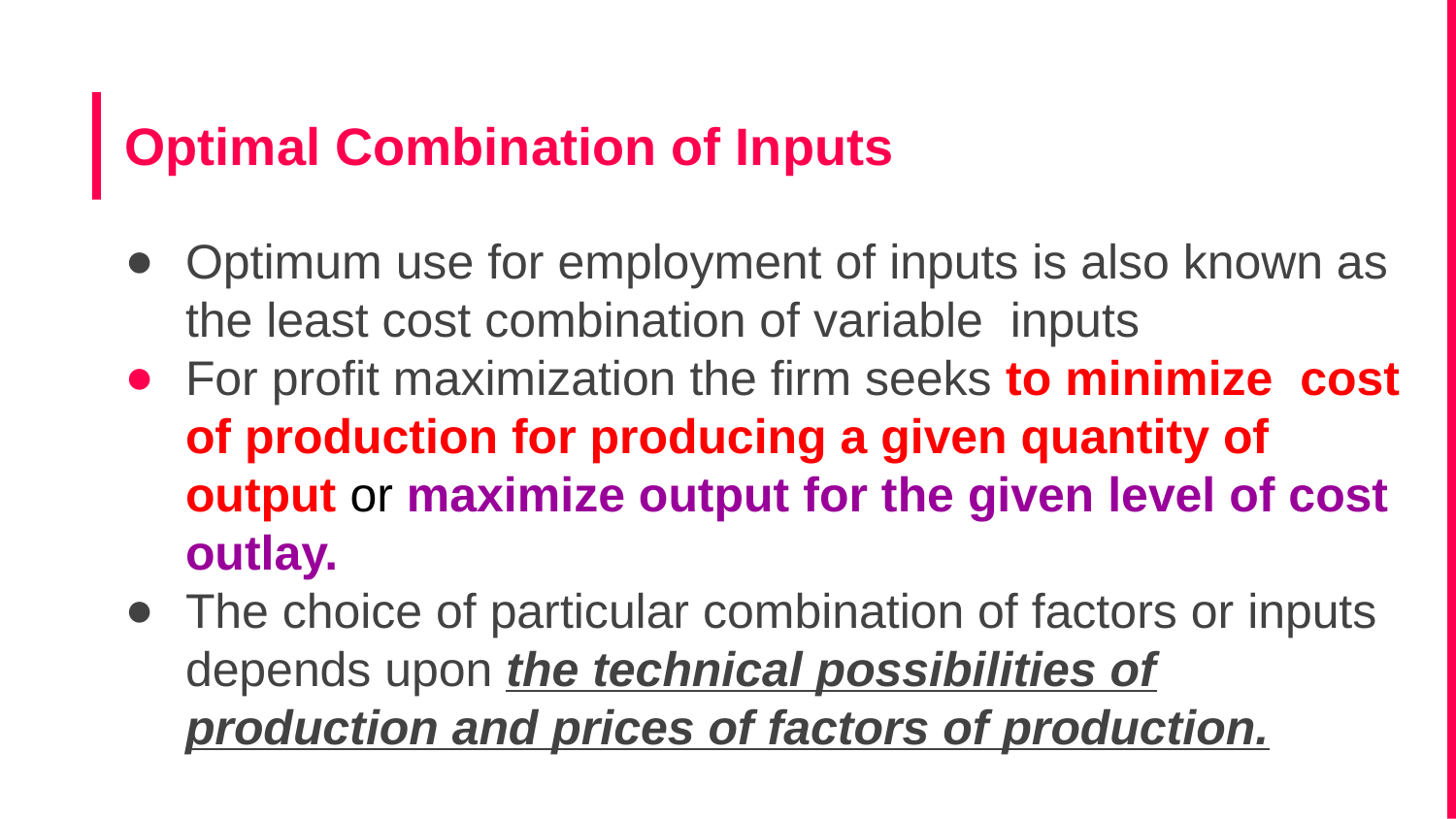

# Optimal Combination of Inputs
Optimum use for employment of inputs is also known as the least cost combination of variable  inputs
For profit maximization the firm seeks to minimize  cost of production for producing a given quantity of output or maximize output for the given level of cost outlay.
The choice of particular combination of factors or inputs depends upon the technical possibilities of production and prices of factors of production.